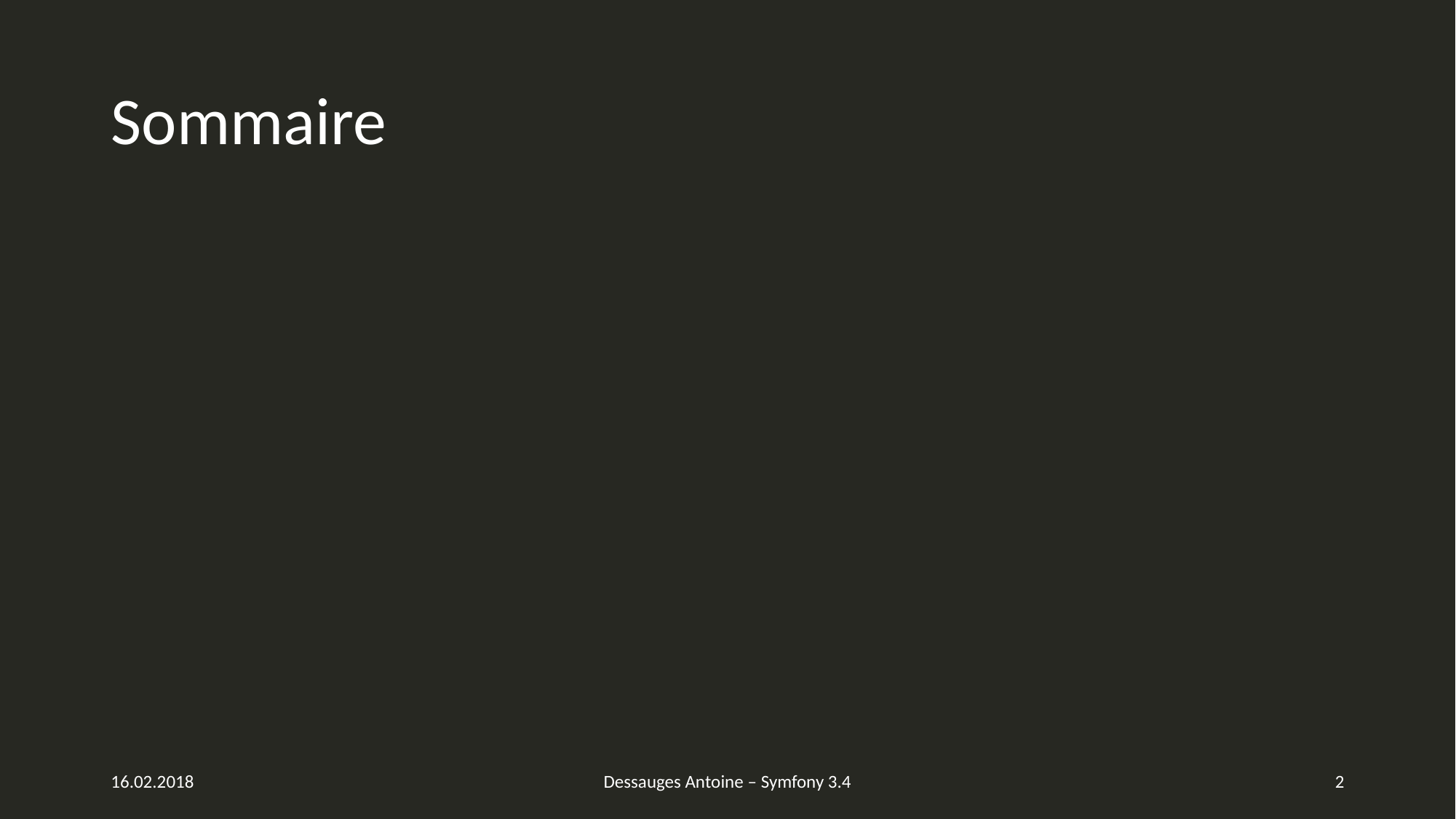

# Sommaire

16.02.2018
Dessauges Antoine – Symfony 3.4
2